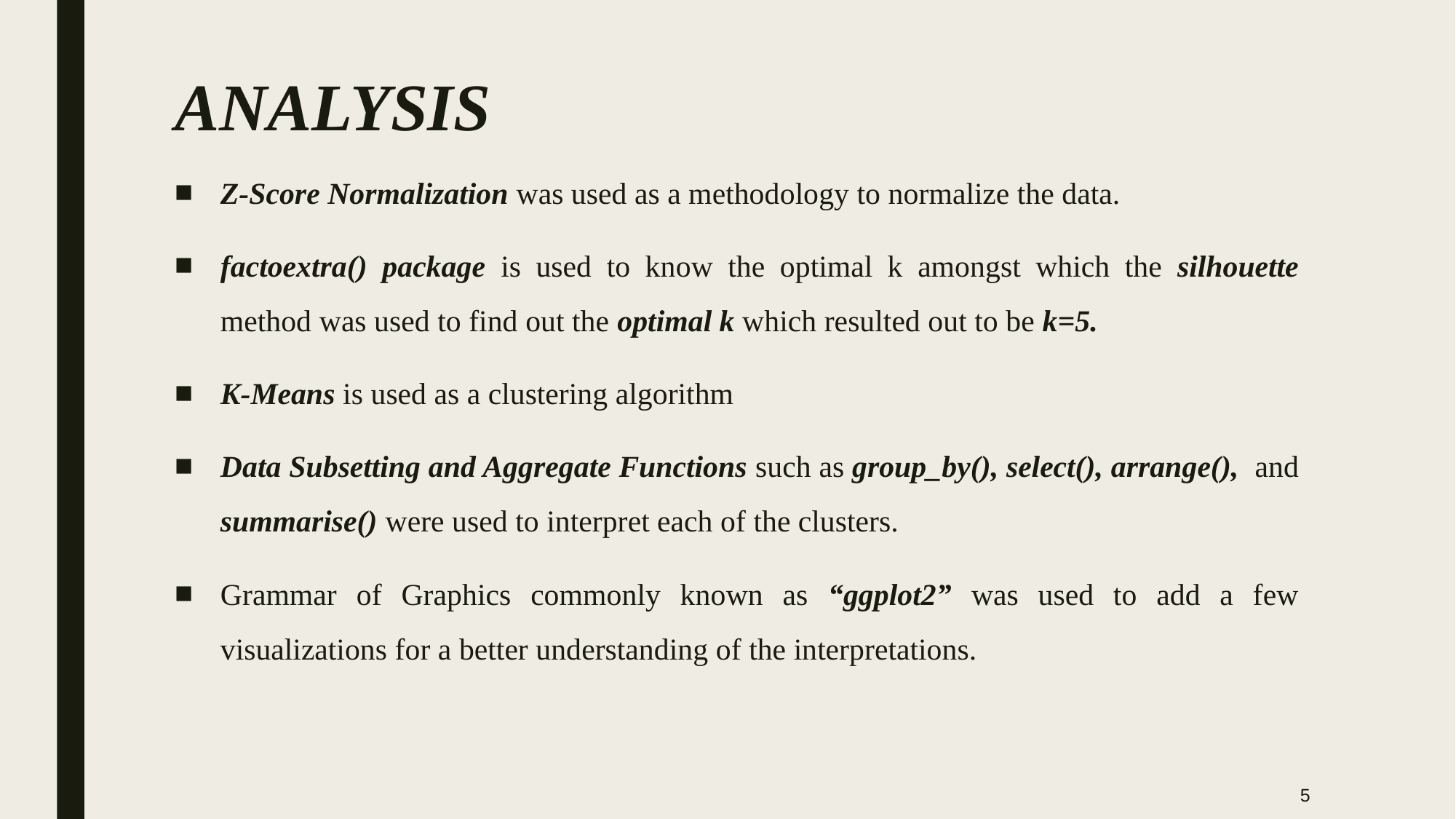

# ANALYSIS
Z-Score Normalization was used as a methodology to normalize the data.
factoextra() package is used to know the optimal k amongst which the silhouette method was used to find out the optimal k which resulted out to be k=5.
K-Means is used as a clustering algorithm
Data Subsetting and Aggregate Functions such as group_by(), select(), arrange(),  and summarise() were used to interpret each of the clusters.
Grammar of Graphics commonly known as “ggplot2” was used to add a few visualizations for a better understanding of the interpretations.

5